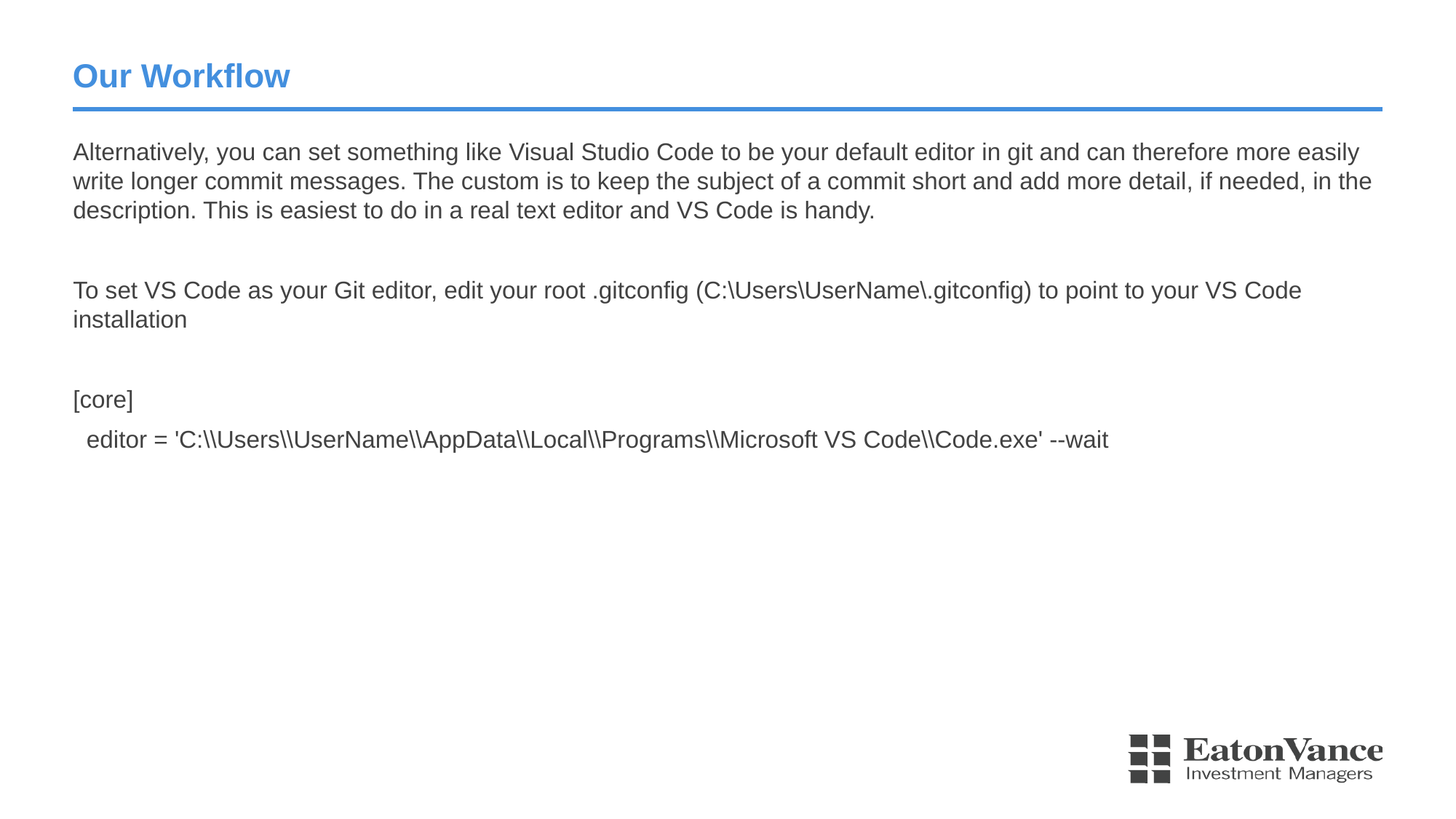

# Our Workflow
Alternatively, you can set something like Visual Studio Code to be your default editor in git and can therefore more easily write longer commit messages. The custom is to keep the subject of a commit short and add more detail, if needed, in the description. This is easiest to do in a real text editor and VS Code is handy.

To set VS Code as your Git editor, edit your root .gitconfig (C:\Users\UserName\.gitconfig) to point to your VS Code installation

[core]
  editor = 'C:\\Users\\UserName\\AppData\\Local\\Programs\\Microsoft VS Code\\Code.exe' --wait